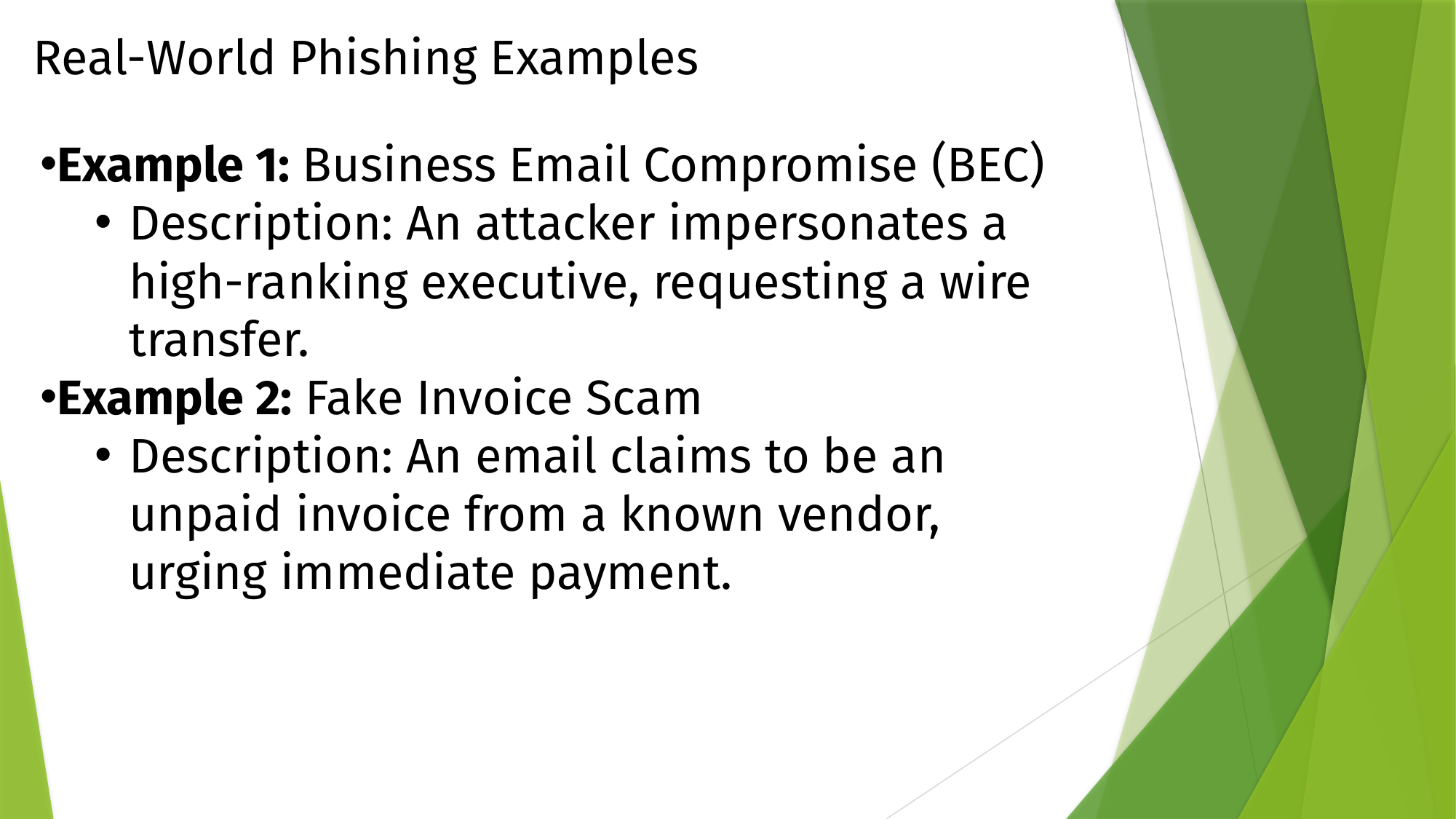

Real-World Phishing Examples
Example 1: Business Email Compromise (BEC)
Description: An attacker impersonates a high-ranking executive, requesting a wire transfer.
Example 2: Fake Invoice Scam
Description: An email claims to be an unpaid invoice from a known vendor, urging immediate payment.